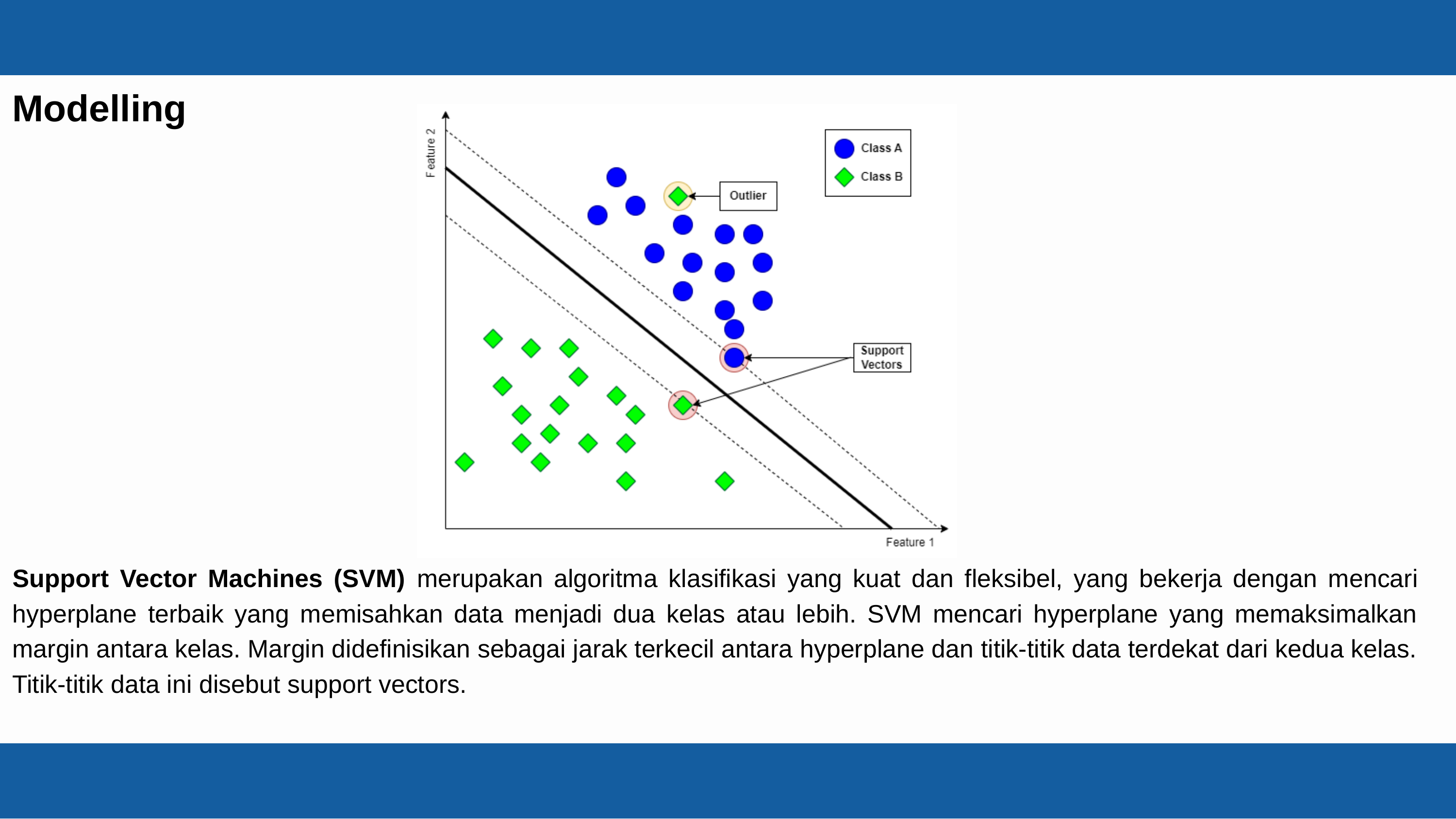

Modelling

Support Vector Machines (SVM) merupakan algoritma klasifikasi yang kuat dan fleksibel, yang bekerja dengan mencari hyperplane terbaik yang memisahkan data menjadi dua kelas atau lebih. SVM mencari hyperplane yang memaksimalkan margin antara kelas. Margin didefinisikan sebagai jarak terkecil antara hyperplane dan titik-titik data terdekat dari kedua kelas. Titik-titik data ini disebut support vectors.